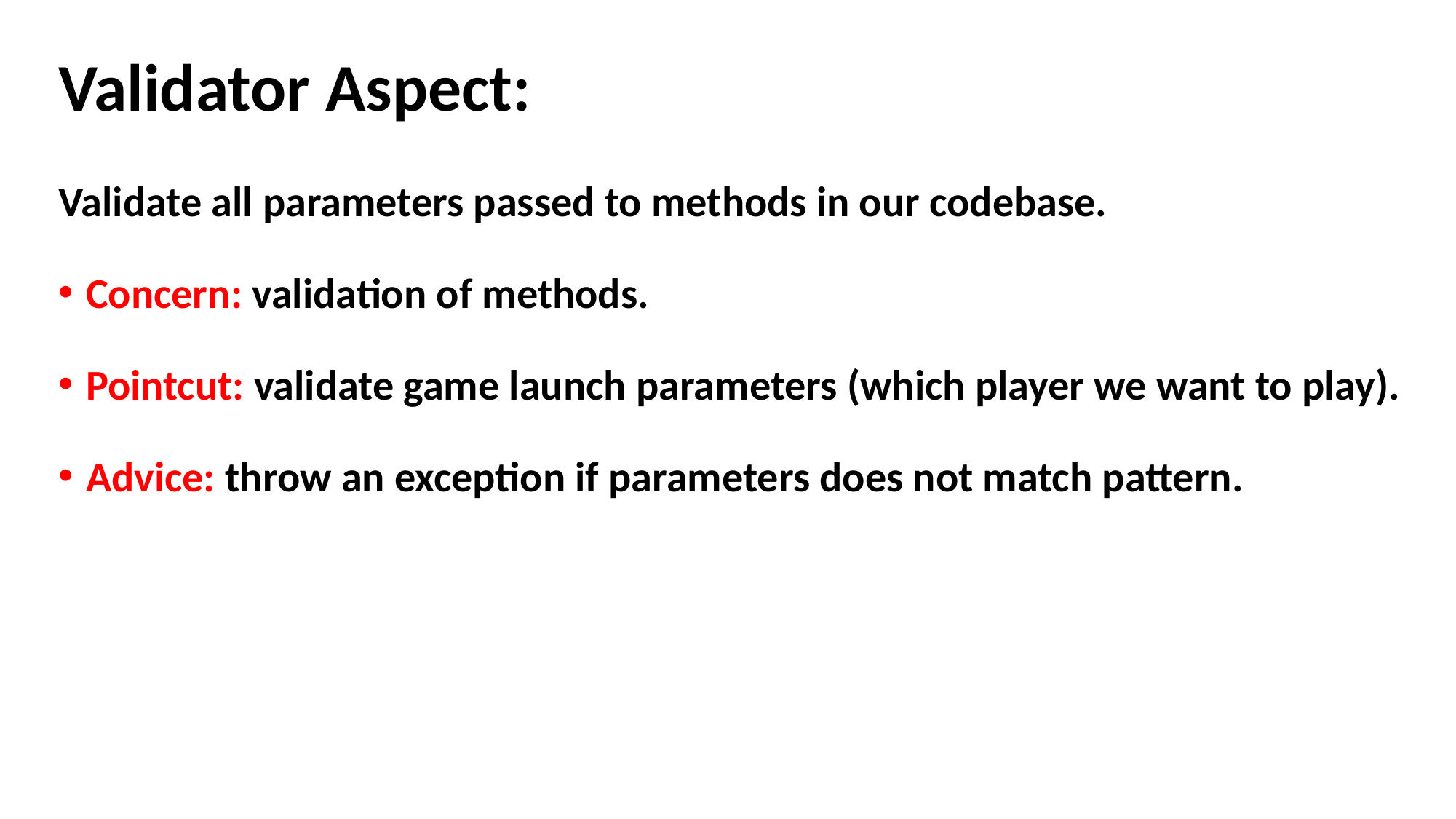

# Validator Aspect:
Validate all parameters passed to methods in our codebase.
Concern: validation of methods.
Pointcut: validate game launch parameters (which player we want to play).
Advice: throw an exception if parameters does not match pattern.